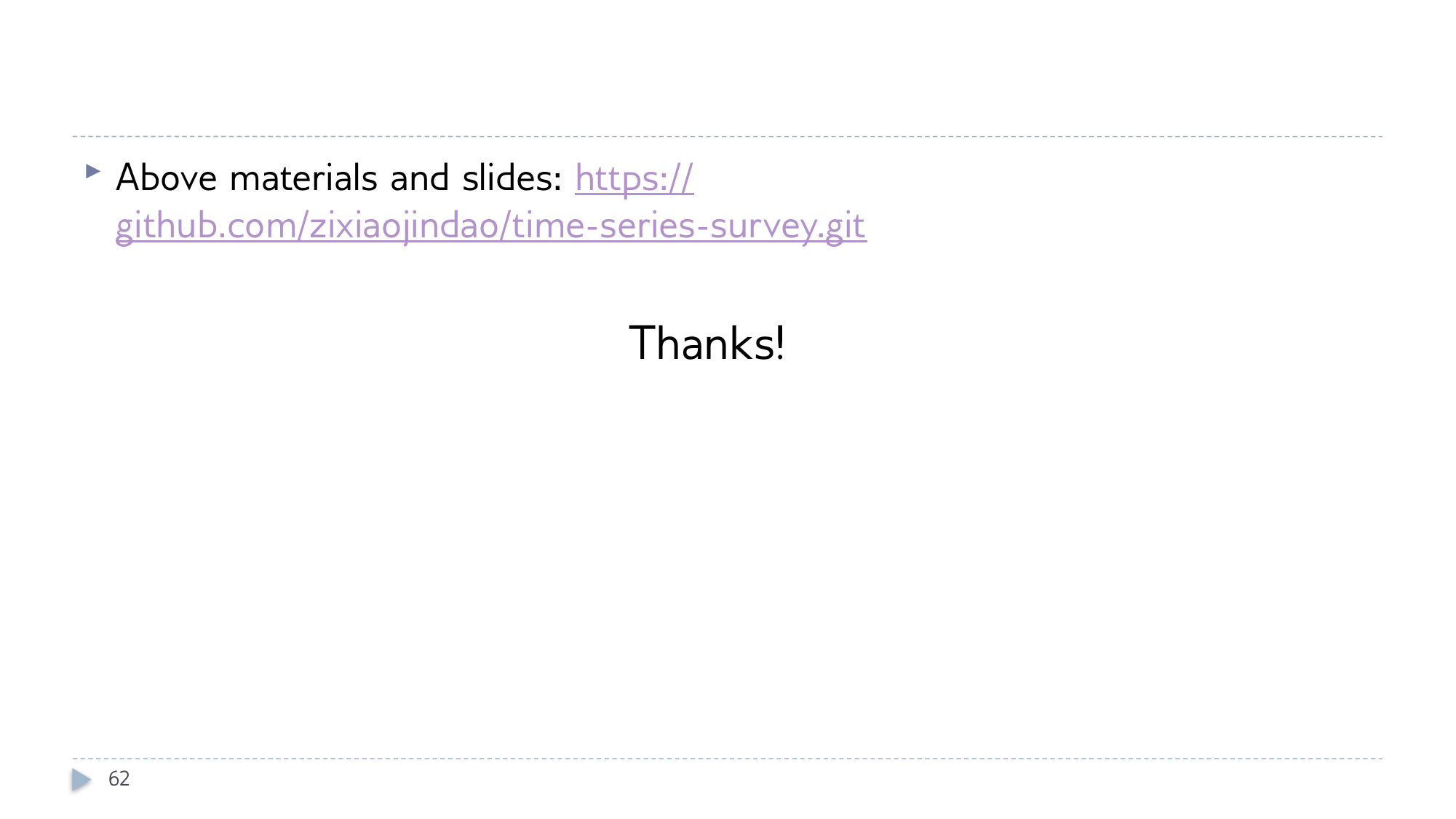

#
Above materials and slides: https://github.com/zixiaojindao/time-series-survey.git

					Thanks!

62